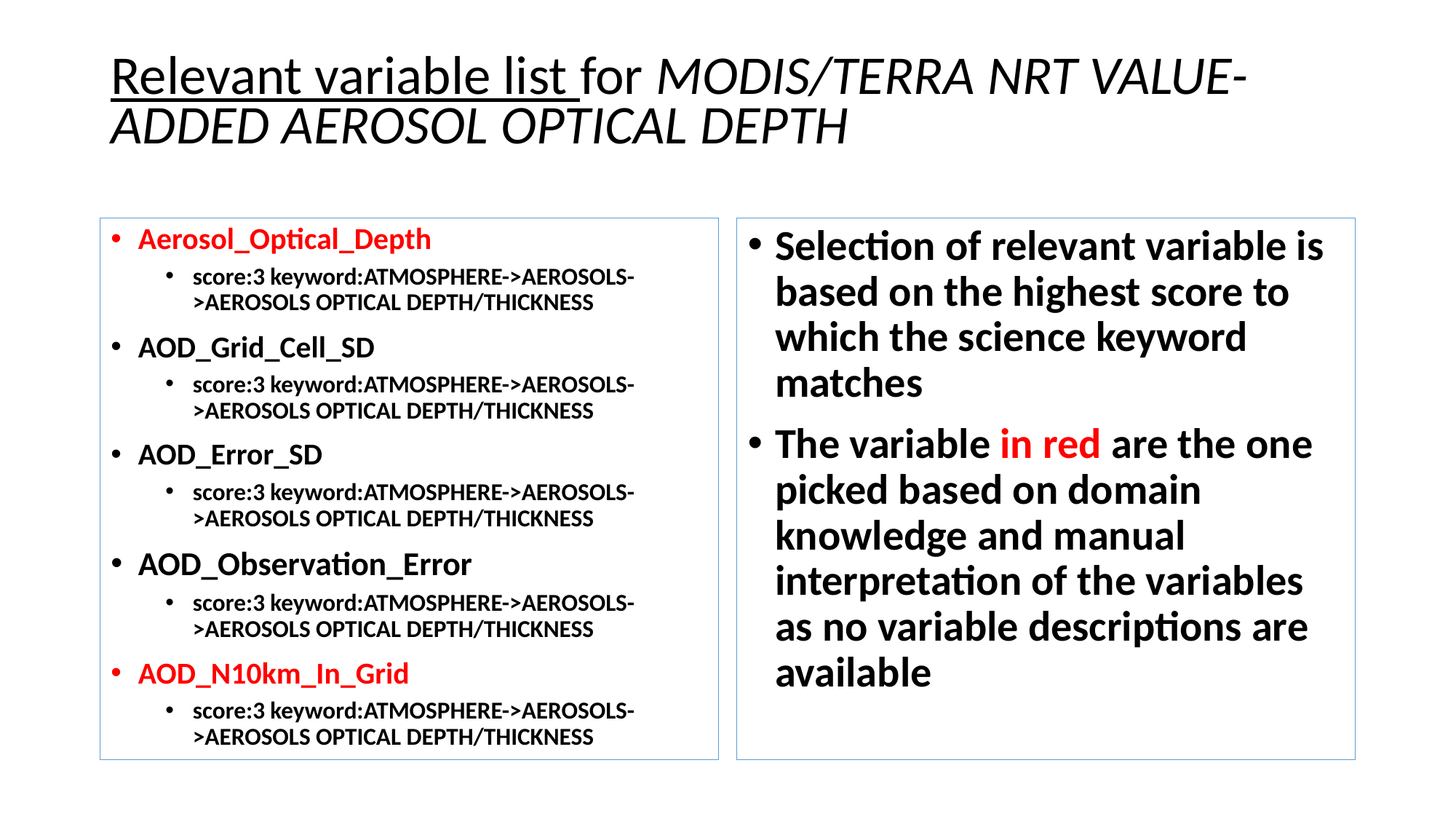

# Relevant variable list for MODIS/TERRA NRT VALUE-ADDED AEROSOL OPTICAL DEPTH
Aerosol_Optical_Depth
score:3 keyword:ATMOSPHERE->AEROSOLS->AEROSOLS OPTICAL DEPTH/THICKNESS
AOD_Grid_Cell_SD
score:3 keyword:ATMOSPHERE->AEROSOLS->AEROSOLS OPTICAL DEPTH/THICKNESS
AOD_Error_SD
score:3 keyword:ATMOSPHERE->AEROSOLS->AEROSOLS OPTICAL DEPTH/THICKNESS
AOD_Observation_Error
score:3 keyword:ATMOSPHERE->AEROSOLS->AEROSOLS OPTICAL DEPTH/THICKNESS
AOD_N10km_In_Grid
score:3 keyword:ATMOSPHERE->AEROSOLS->AEROSOLS OPTICAL DEPTH/THICKNESS

Selection of relevant variable is based on the highest score to which the science keyword matches
The variable in red are the one picked based on domain knowledge and manual interpretation of the variables as no variable descriptions are available